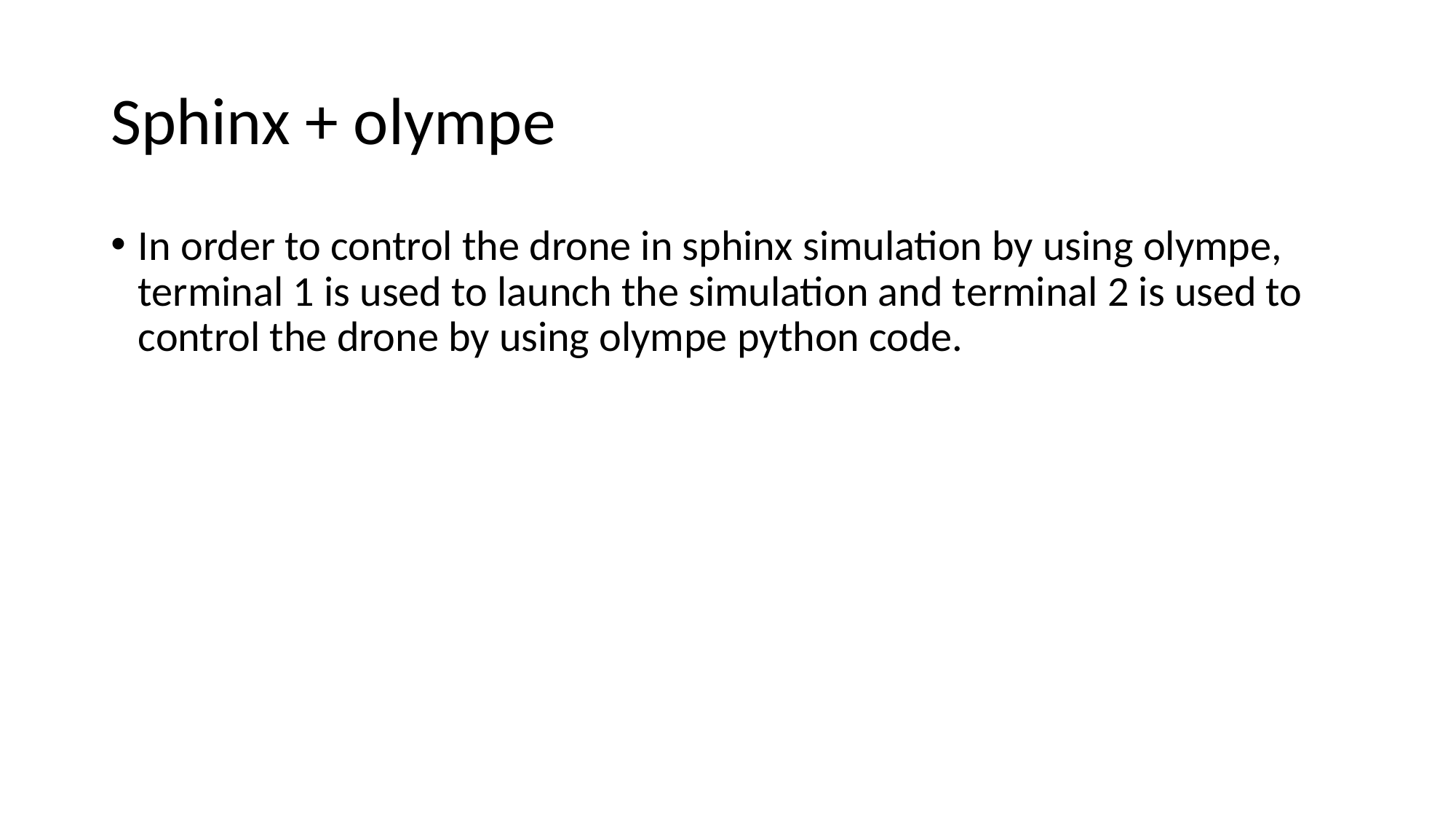

# Sphinx + olympe
In order to control the drone in sphinx simulation by using olympe, terminal 1 is used to launch the simulation and terminal 2 is used to control the drone by using olympe python code.